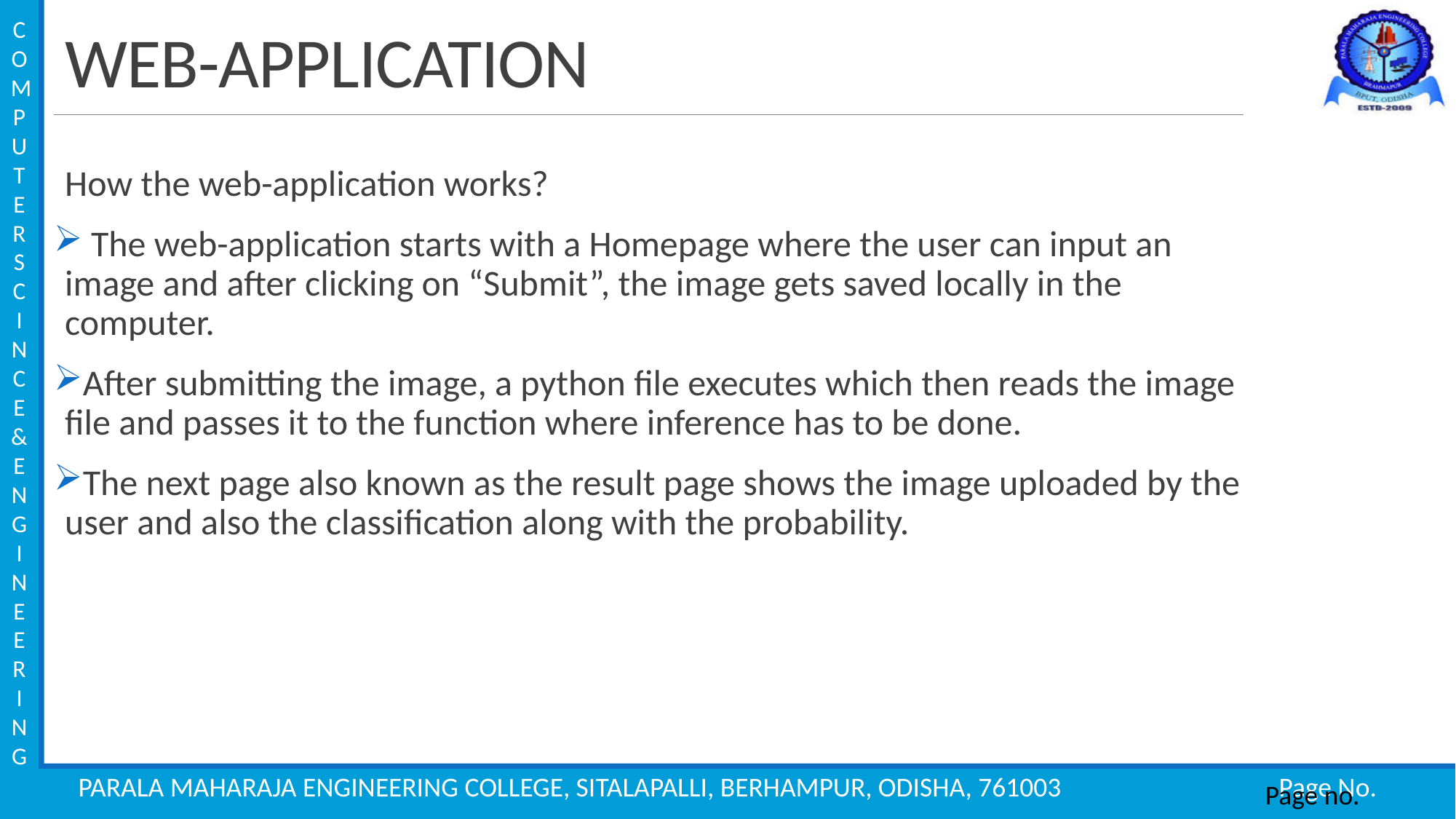

# WEB-APPLICATION
How the web-application works?
 The web-application starts with a Homepage where the user can input an image and after clicking on “Submit”, the image gets saved locally in the computer.
After submitting the image, a python file executes which then reads the image file and passes it to the function where inference has to be done.
The next page also known as the result page shows the image uploaded by the user and also the classification along with the probability.
Page no.